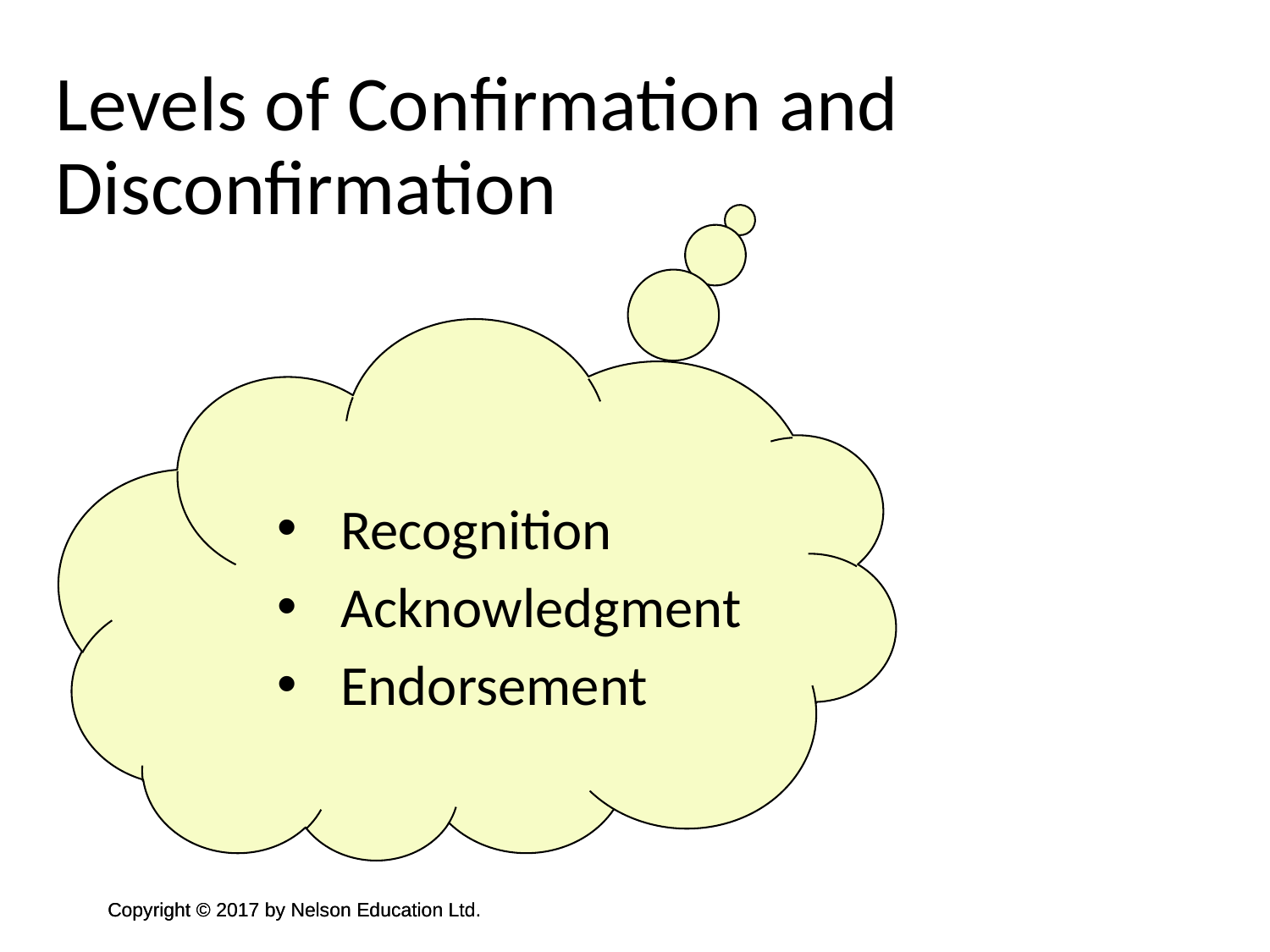

Levels of Confirmation and Disconfirmation

Recognition
Acknowledgment
Endorsement